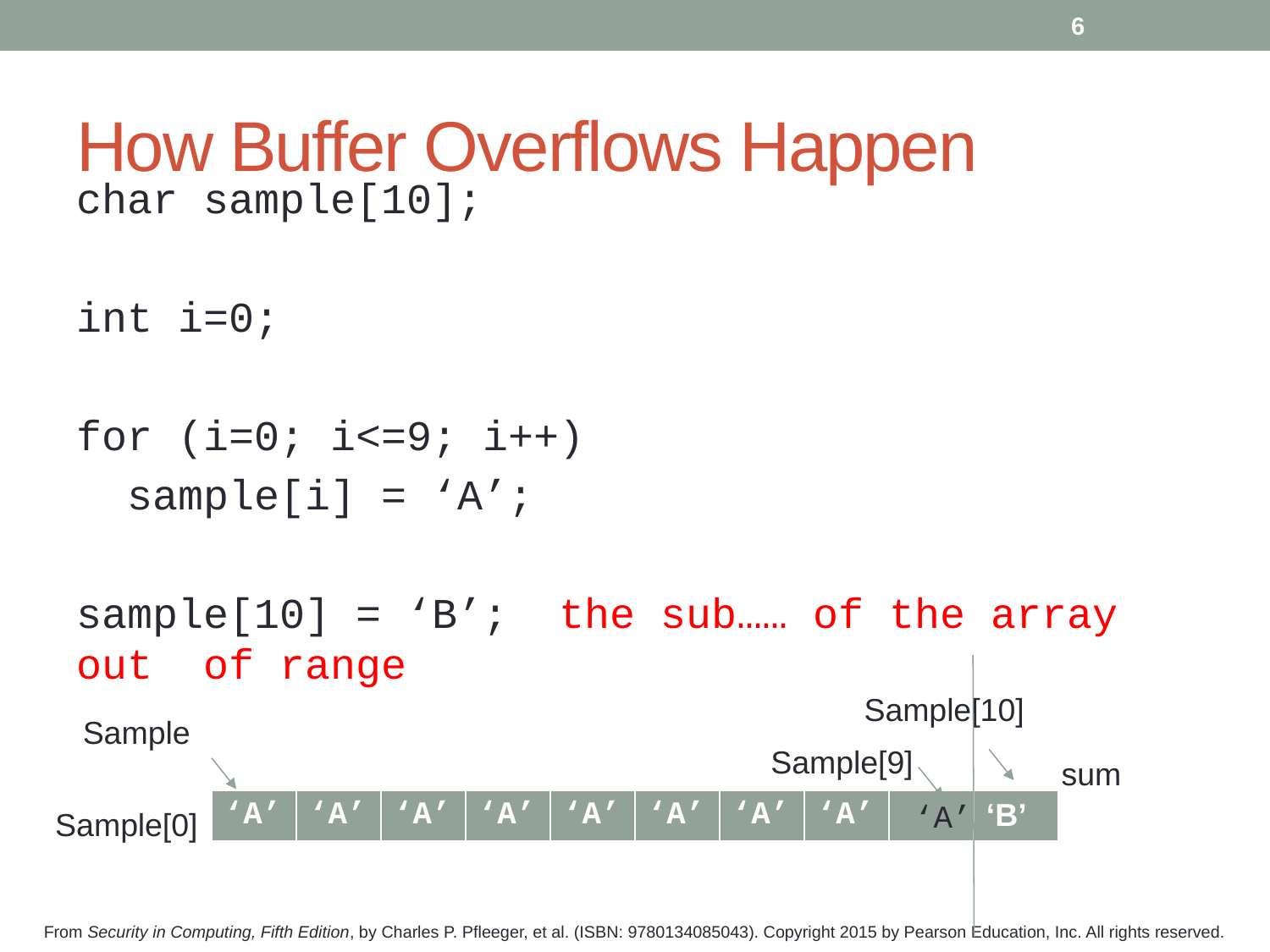

6
# How Buffer Overflows Happen
char sample[10];

int i=0;

for (i=0; i<=9; i++)
  sample[i] = ‘A’;

sample[10] = ‘B’;  the sub…… of the array out  of range
Sample[10]
Sample
Sample[9]
sum
‘A’
| ‘A’ | ‘A’ | ‘A’ | ‘A’ | ‘A’ | ‘A’ | ‘A’ | ‘A’ |  | ‘B’ |
| --- | --- | --- | --- | --- | --- | --- | --- | --- | --- |
Sample[0]
From Security in Computing, Fifth Edition, by Charles P. Pfleeger, et al. (ISBN: 9780134085043). Copyright 2015 by Pearson Education, Inc. All rights reserved.